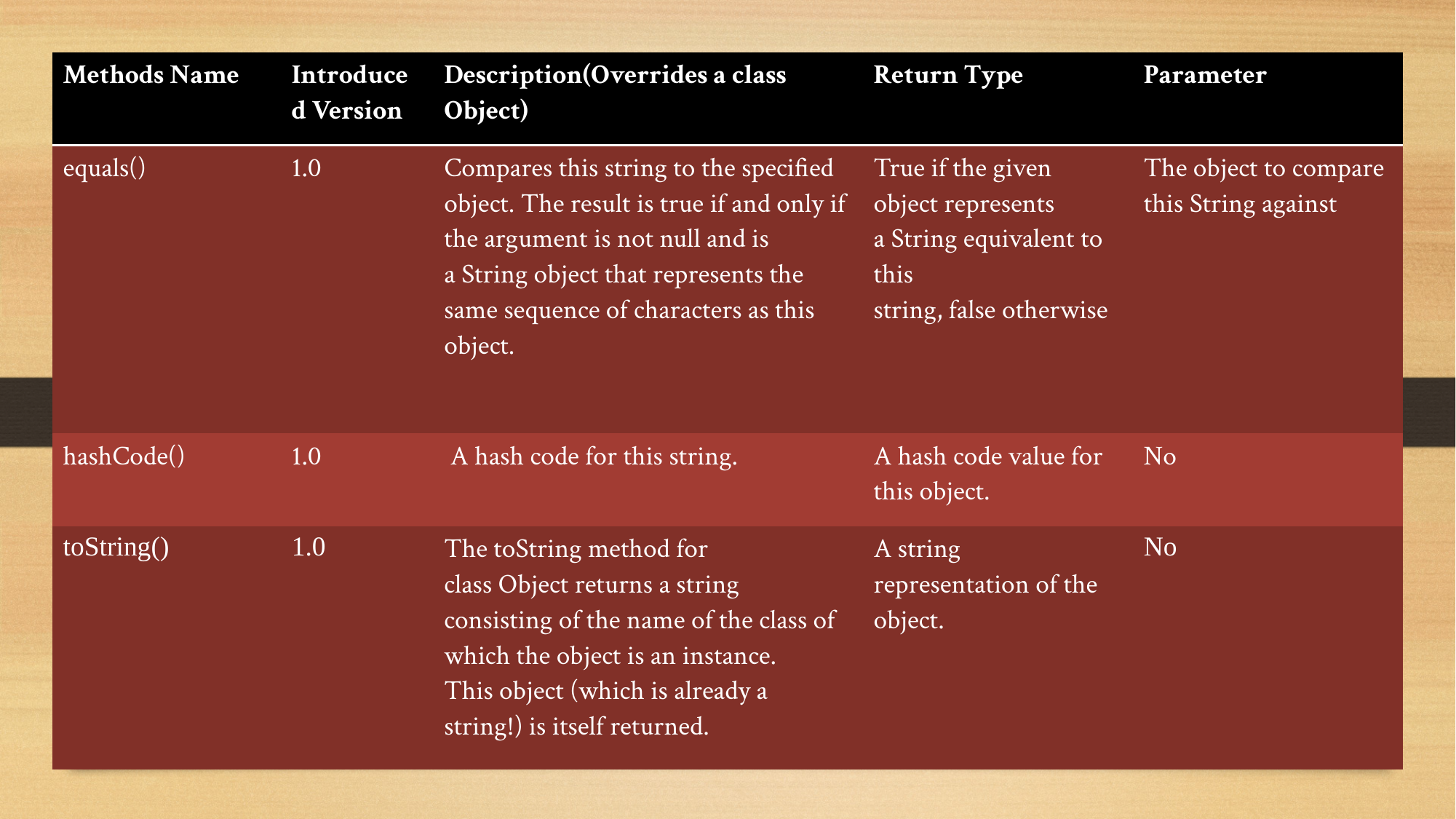

| Methods Name | Introduced Version | Description(Overrides a class Object) | Return Type | Parameter |
| --- | --- | --- | --- | --- |
| equals() | 1.0 | Compares this string to the specified object. The result is true if and only if the argument is not null and is a String object that represents the same sequence of characters as this object. | True if the given object represents a String equivalent to this string, false otherwise | The object to compare this String against |
| hashCode() | 1.0 | A hash code for this string. | A hash code value for this object. | No |
| toString() | 1.0 | The toString method for class Object returns a string consisting of the name of the class of which the object is an instance. This object (which is already a string!) is itself returned. | A string representation of the object. | No |
#